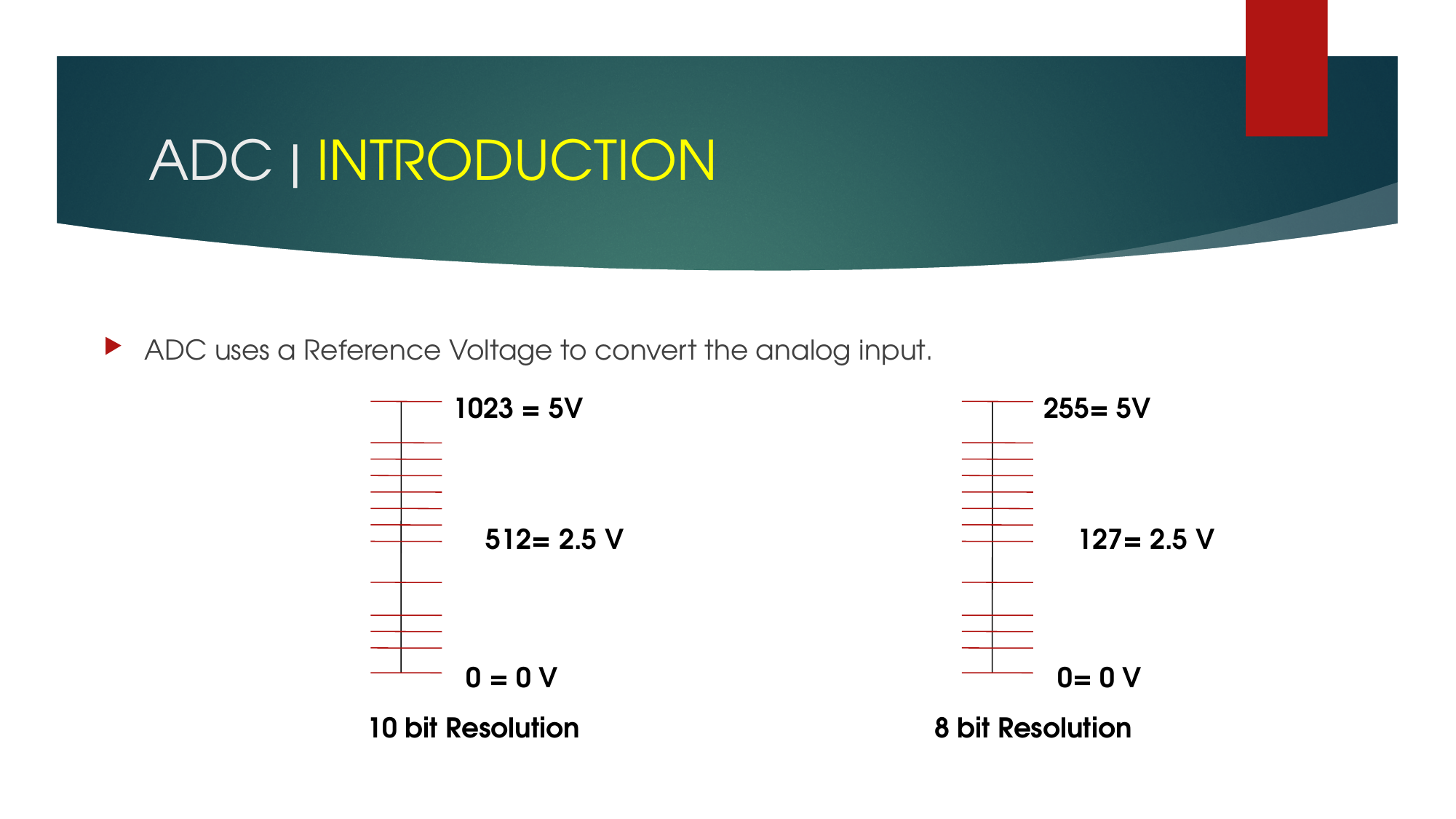

# ADC | INTRODUCTION
ADC uses a Reference Voltage to convert the analog input.

  1023 = 5V
   512= 2.5 V
  0 = 0 V
10 bit Resolution
  255= 5V
   127= 2.5 V
  0= 0 V
8 bit Resolution